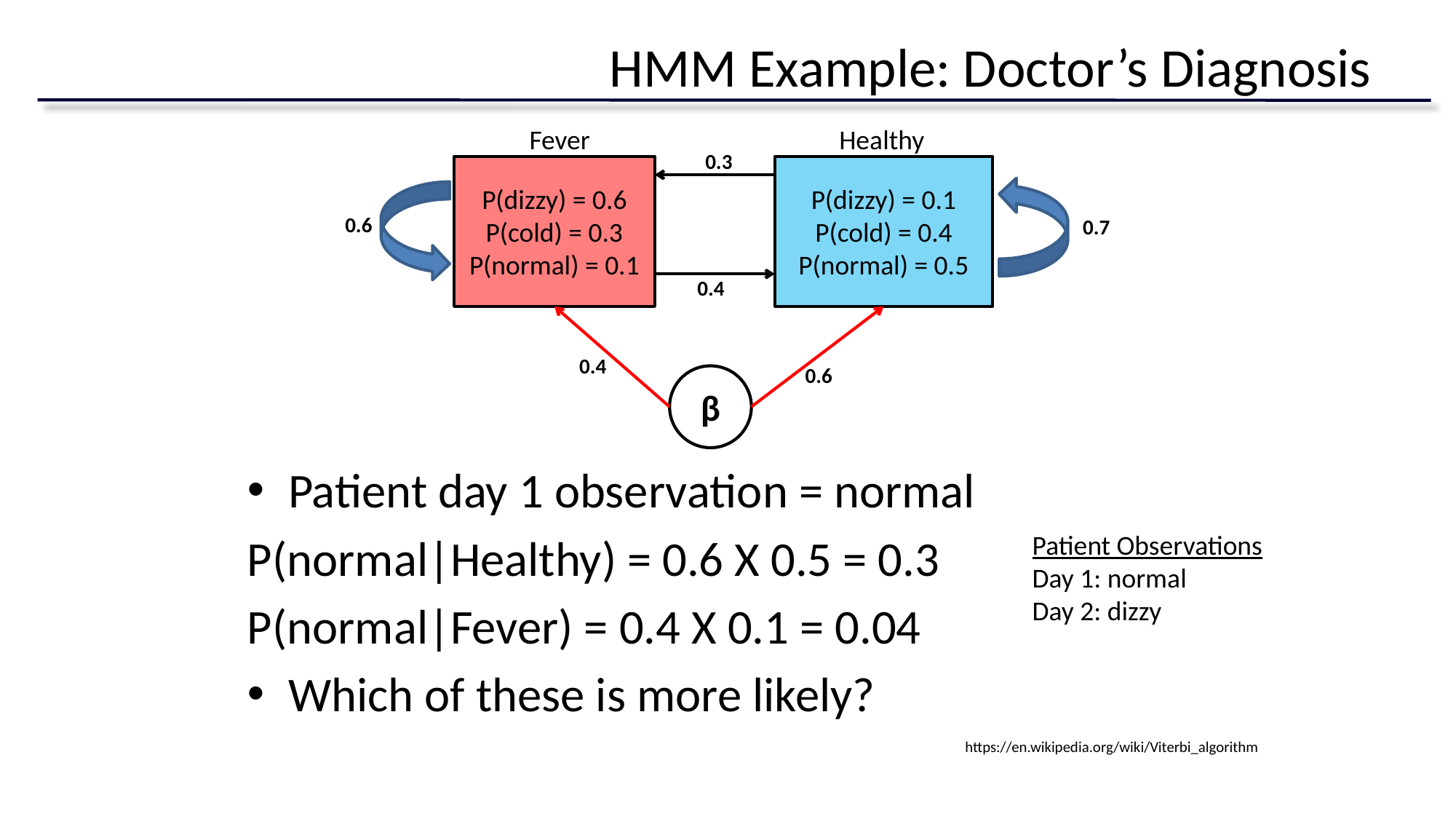

# HMM Example: Doctor’s Diagnosis
Fever
P(dizzy) = 0.6
P(cold) = 0.3
P(normal) = 0.1
Healthy
P(dizzy) = 0.1
P(cold) = 0.4
P(normal) = 0.5
0.3

0.6
0.7
0.4
0.4
0.6
β
Patient day 1 observation = normal
P(normal|Healthy) = 0.6 X 0.5 = 0.3
P(normal|Fever) = 0.4 X 0.1 = 0.04
Which of these is more likely?
Patient Observations
Day 1: normal
Day 2: dizzy
https://en.wikipedia.org/wiki/Viterbi_algorithm